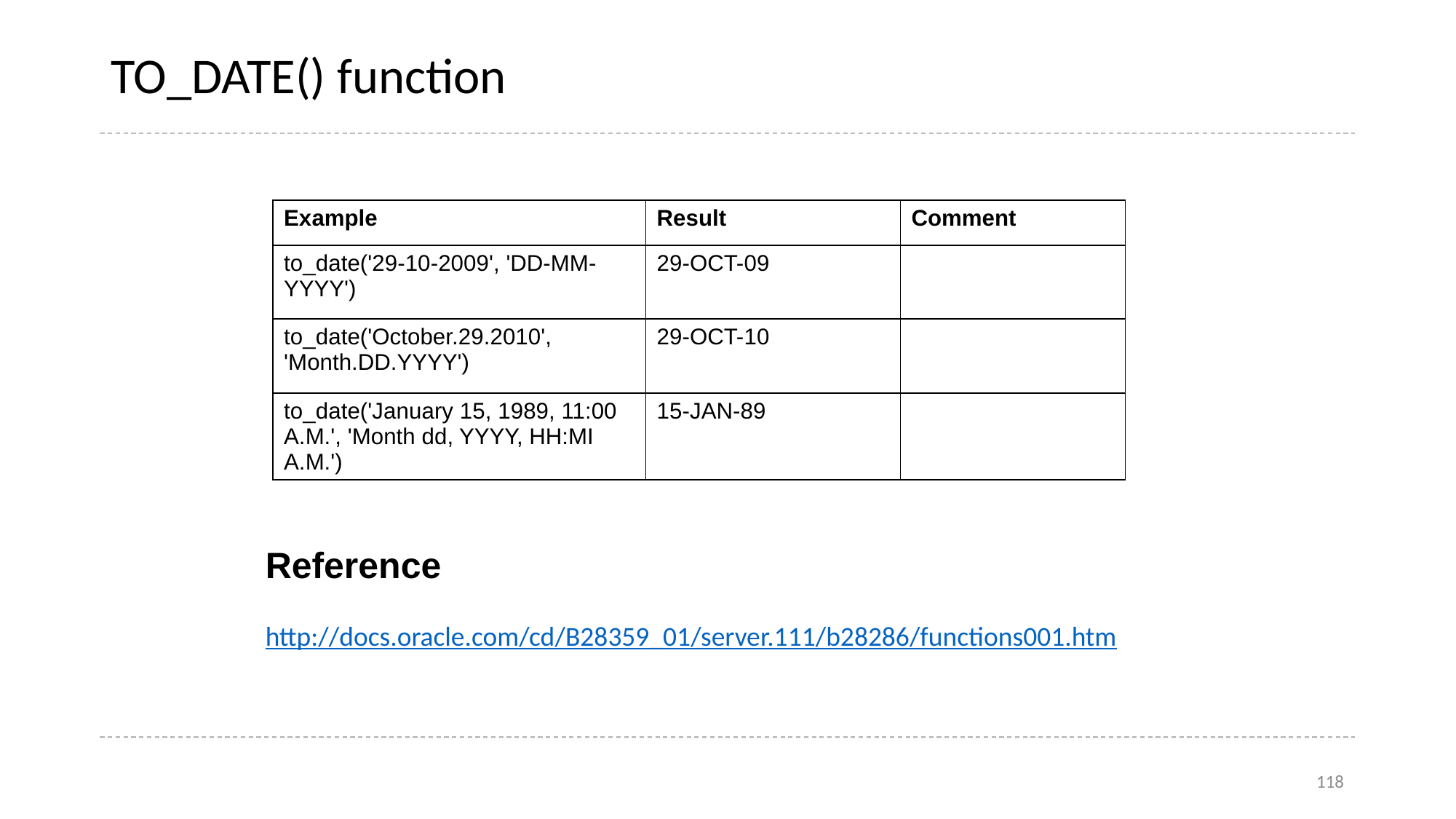

# TO_DATE() function
| Example | Result | Comment |
| --- | --- | --- |
| to\_date('29-10-2009', 'DD-MM-YYYY') | 29-OCT-09 |  |
| to\_date('October.29.2010', 'Month.DD.YYYY') | 29-OCT-10 |  |
| to\_date('January 15, 1989, 11:00 A.M.', 'Month dd, YYYY, HH:MI A.M.') | 15-JAN-89 |  |
Reference

http://docs.oracle.com/cd/B28359_01/server.111/b28286/functions001.htm

118